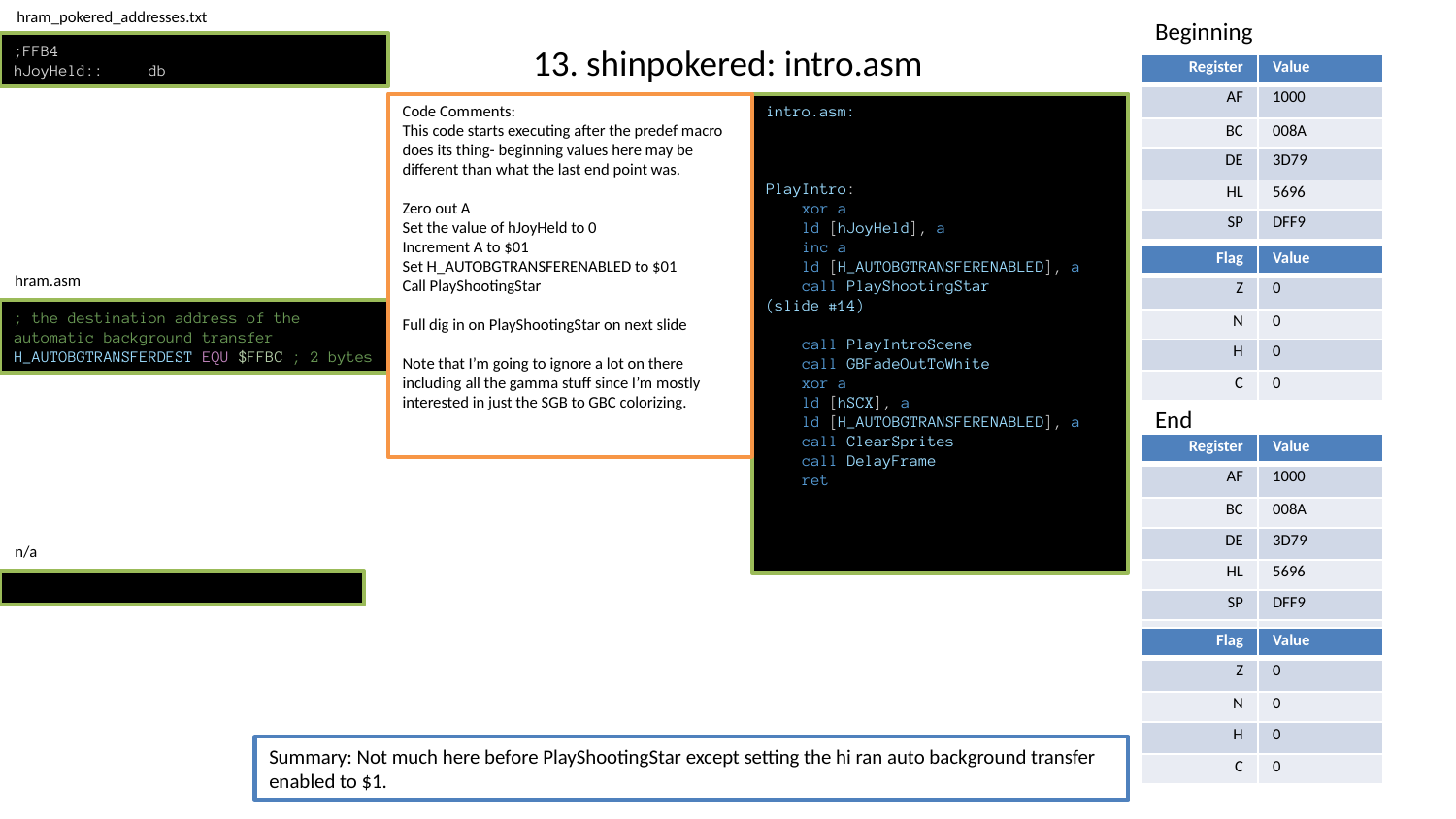

hram_pokered_addresses.txt
Beginning
# 13. shinpokered: intro.asm
;FFB4
hJoyHeld::     db
| Register | Value |
| --- | --- |
| AF | 1000 |
| BC | 008A |
| DE | 3D79 |
| HL | 5696 |
| SP | DFF9 |
Code Comments:
This code starts executing after the predef macro does its thing- beginning values here may be different than what the last end point was.

Zero out A
Set the value of hJoyHeld to 0
Increment A to $01
Set H_AUTOBGTRANSFERENABLED to $01
Call PlayShootingStar

Full dig in on PlayShootingStar on next slide

Note that I’m going to ignore a lot on there including all the gamma stuff since I’m mostly interested in just the SGB to GBC colorizing.

intro.asm:

PlayIntro:
    xor a
    ld [hJoyHeld], a
    inc a
    ld [H_AUTOBGTRANSFERENABLED], a
    call PlayShootingStar
(slide #14)

    call PlayIntroScene
    call GBFadeOutToWhite
    xor a
    ld [hSCX], a
    ld [H_AUTOBGTRANSFERENABLED], a
    call ClearSprites
    call DelayFrame
    ret

| Flag | Value |
| --- | --- |
| Z | 0 |
| N | 0 |
| H | 0 |
| C | 0 |
hram.asm
; the destination address of the automatic background transfer
H_AUTOBGTRANSFERDEST EQU $FFBC ; 2 bytes
End
| Register | Value |
| --- | --- |
| AF | 1000 |
| BC | 008A |
| DE | 3D79 |
| HL | 5696 |
| SP | DFF9 |
|  |  |
n/a

| Flag | Value |
| --- | --- |
| Z | 0 |
| N | 0 |
| H | 0 |
| C | 0 |
Summary: Not much here before PlayShootingStar except setting the hi ran auto background transfer enabled to $1.